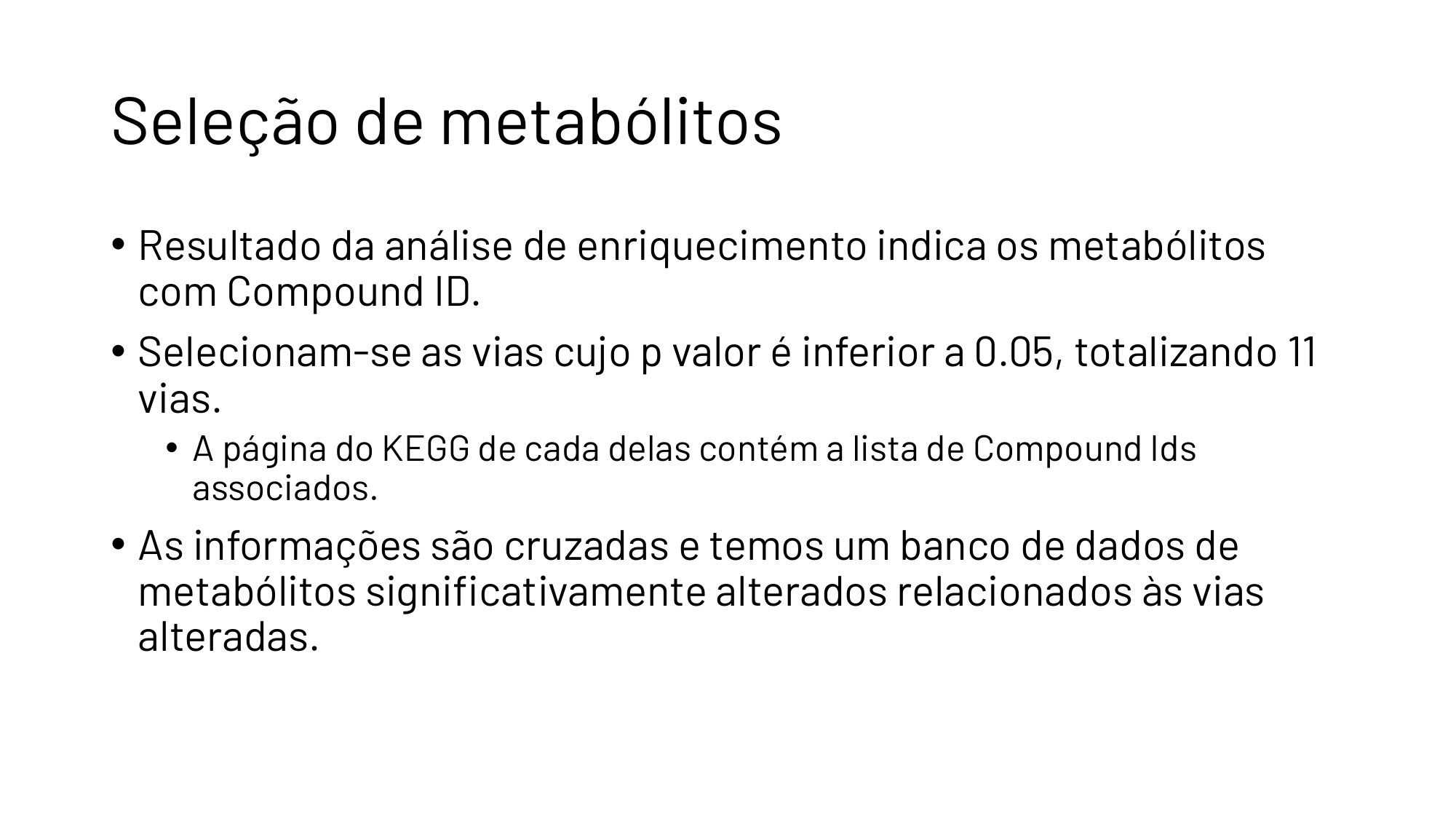

# Seleção de metabólitos
Resultado da análise de enriquecimento indica os metabólitos com Compound ID.
Selecionam-se as vias cujo p valor é inferior a 0.05, totalizando 11 vias.
A página do KEGG de cada delas contém a lista de Compound Ids associados.
As informações são cruzadas e temos um banco de dados de metabólitos significativamente alterados relacionados às vias alteradas.